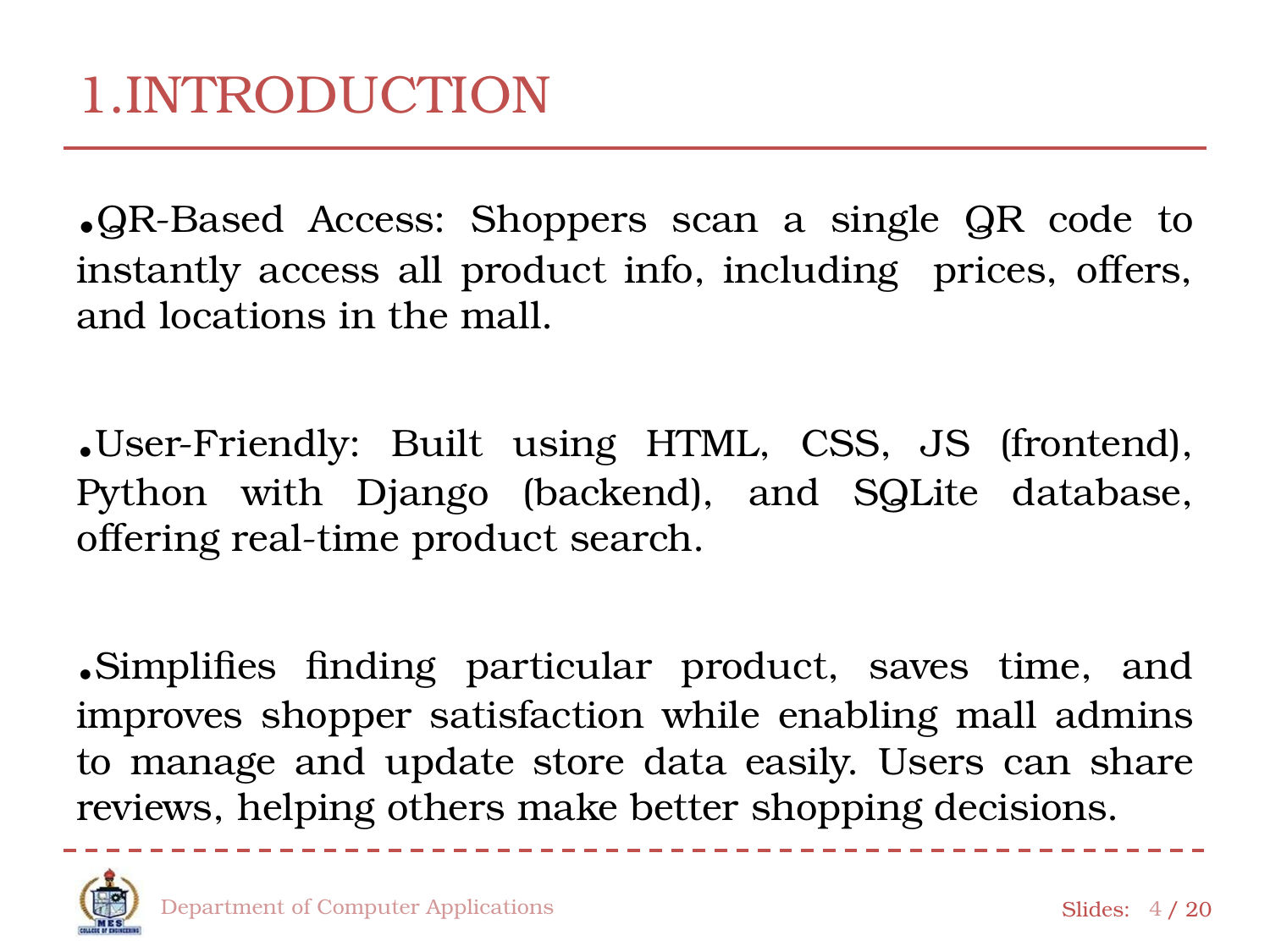

# 1.INTRODUCTION
.QR-Based Access: Shoppers scan a single QR code to instantly access all product info, including  prices, offers, and locations in the mall.

.User-Friendly: Built using HTML, CSS, JS (frontend), Python with Django (backend), and SQLite database, offering real-time product search.

.Simplifies finding particular product, saves time, and improves shopper satisfaction while enabling mall admins to manage and update store data easily. Users can share reviews, helping others make better shopping decisions.
Department of Computer Applications
4